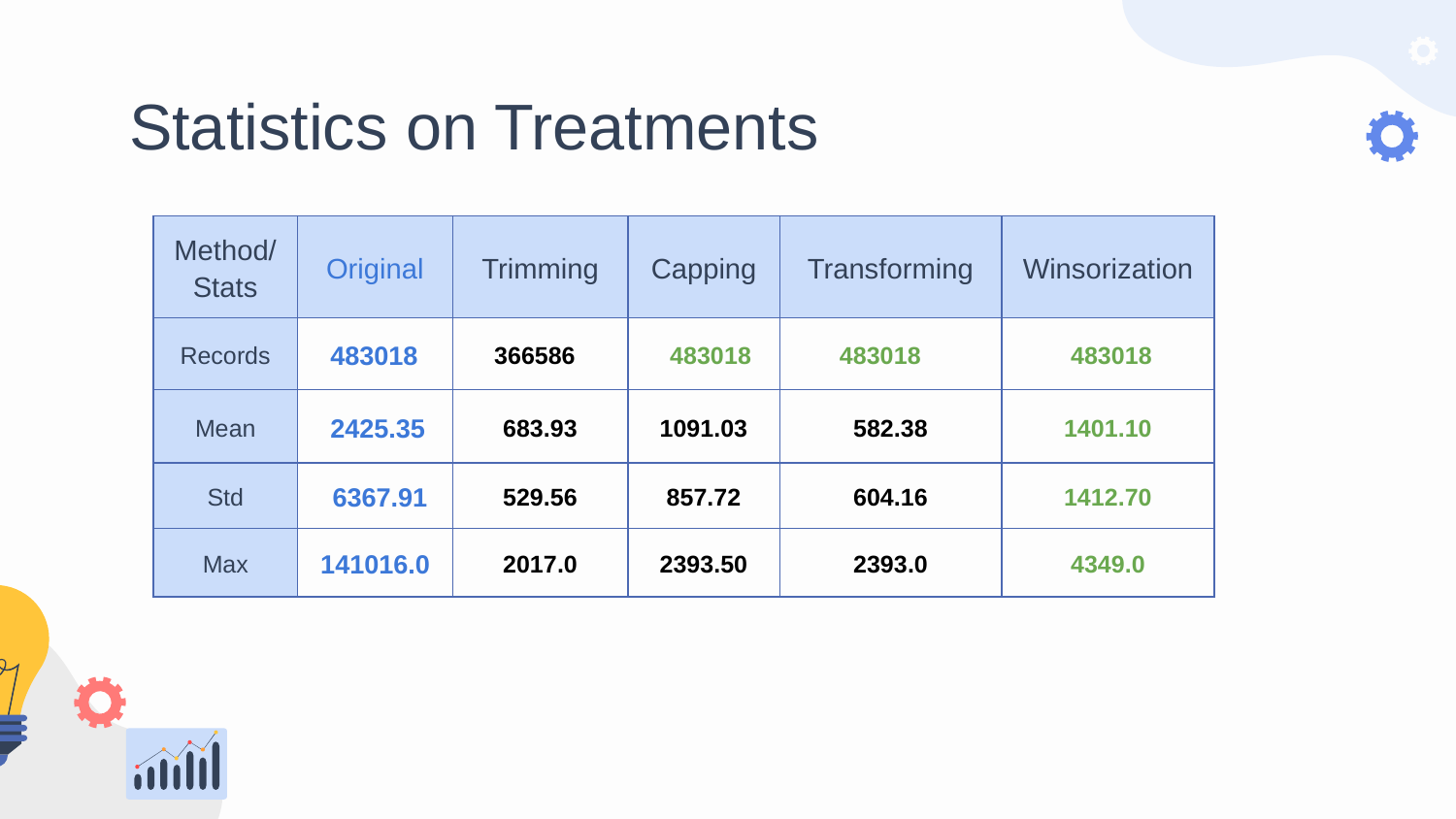

# Statistics on Treatments
| Method/Stats | Original | Trimming | Capping | Transforming | Winsorization |
| --- | --- | --- | --- | --- | --- |
| Records | 483018 | 366586 | 483018 | 483018 | 483018 |
| Mean | 2425.35 | 683.93 | 1091.03 | 582.38 | 1401.10 |
| Std | 6367.91 | 529.56 | 857.72 | 604.16 | 1412.70 |
| Max | 141016.0 | 2017.0 | 2393.50 | 2393.0 | 4349.0 |